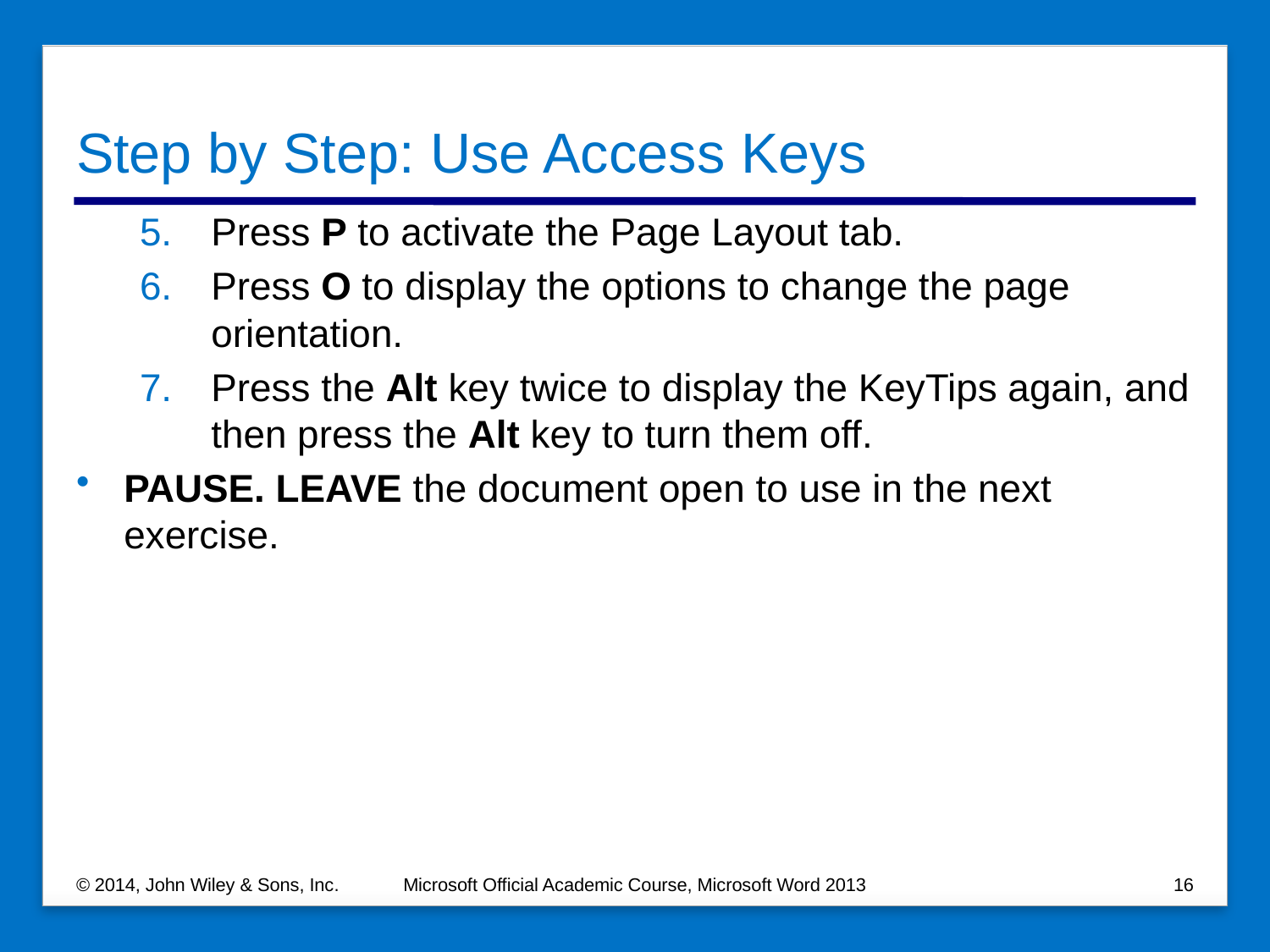

# Step by Step: Use Access Keys
Press P to activate the Page Layout tab.
Press O to display the options to change the page orientation.
Press the Alt key twice to display the KeyTips again, and then press the Alt key to turn them off.
PAUSE. LEAVE the document open to use in the next exercise.
© 2014, John Wiley & Sons, Inc.
Microsoft Official Academic Course, Microsoft Word 2013
16